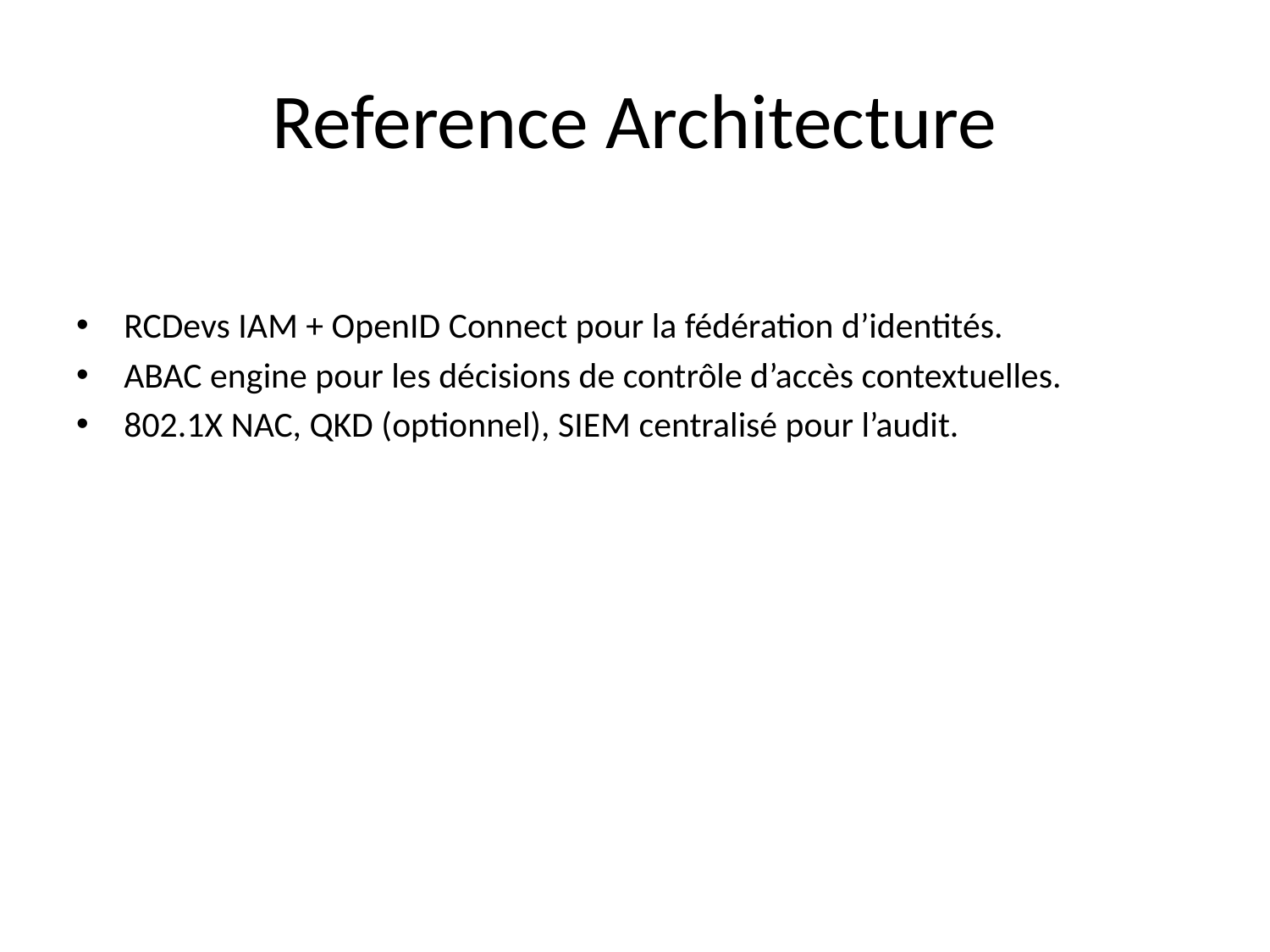

# Reference Architecture

RCDevs IAM + OpenID Connect pour la fédération d’identités.
ABAC engine pour les décisions de contrôle d’accès contextuelles.
802.1X NAC, QKD (optionnel), SIEM centralisé pour l’audit.